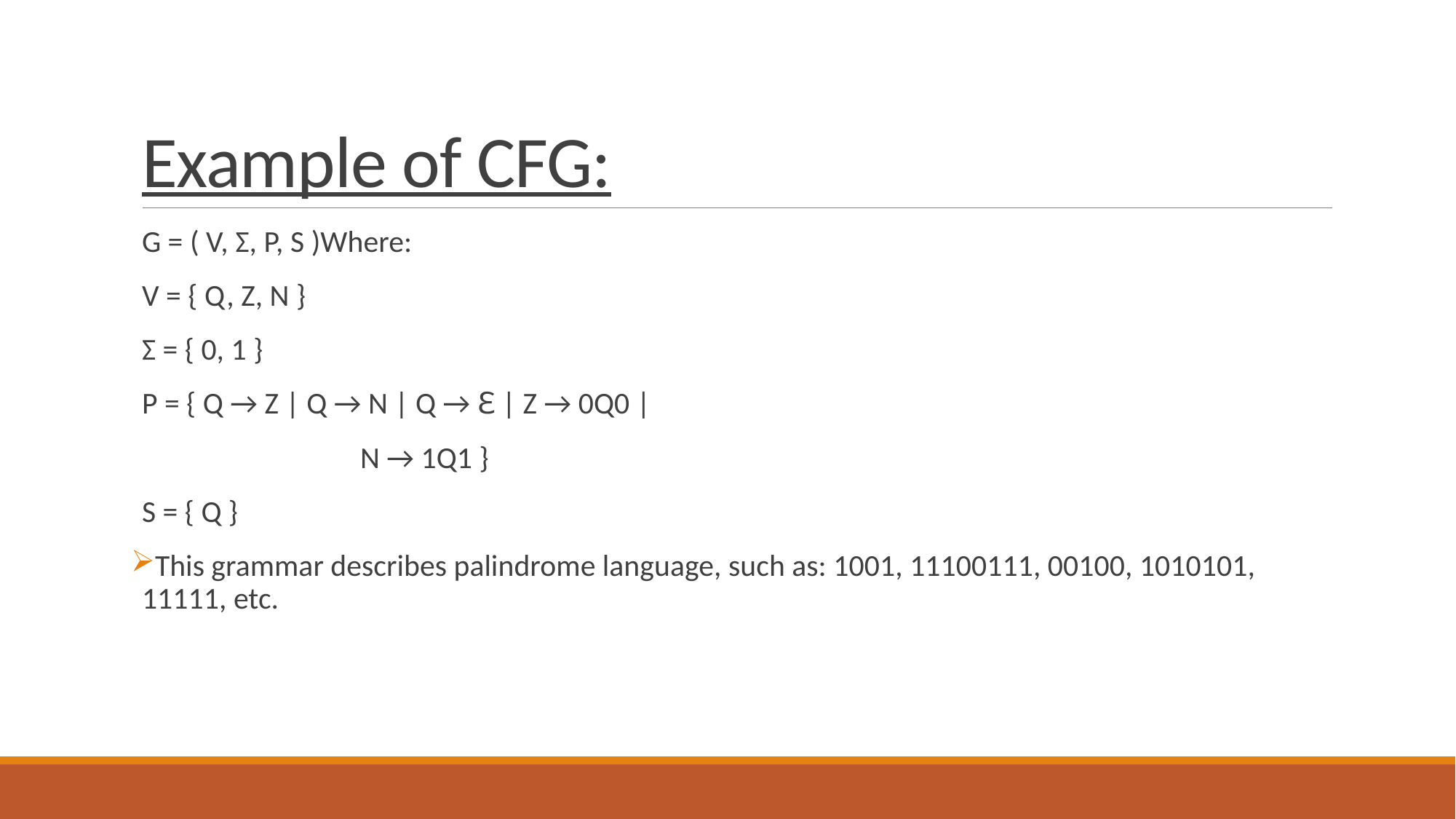

# Example of CFG:
G = ( V, Σ, P, S )Where:
V = { Q, Z, N }
Σ = { 0, 1 }
P = { Q → Z | Q → N | Q → ℇ | Z → 0Q0 |
			N → 1Q1 }
S = { Q }
This grammar describes palindrome language, such as: 1001, 11100111, 00100, 1010101, 11111, etc.